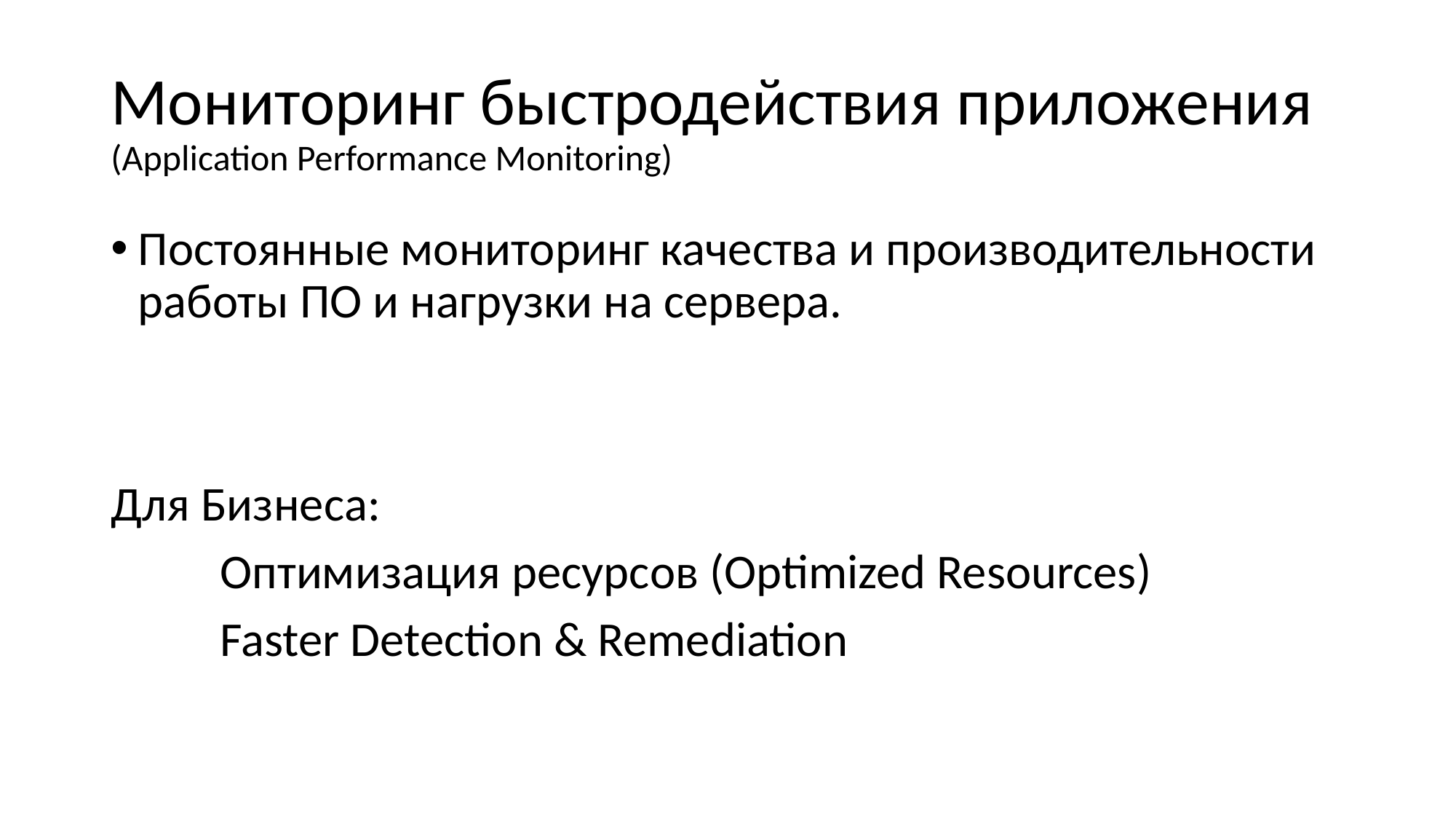

# Мониторинг быстродействия приложения (Application Performance Monitoring)
Постоянные мониторинг качества и производительности работы ПО и нагрузки на сервера.

Для Бизнеса:
	Оптимизация ресурсов (Optimized Resources)
	Faster Detection & Remediation